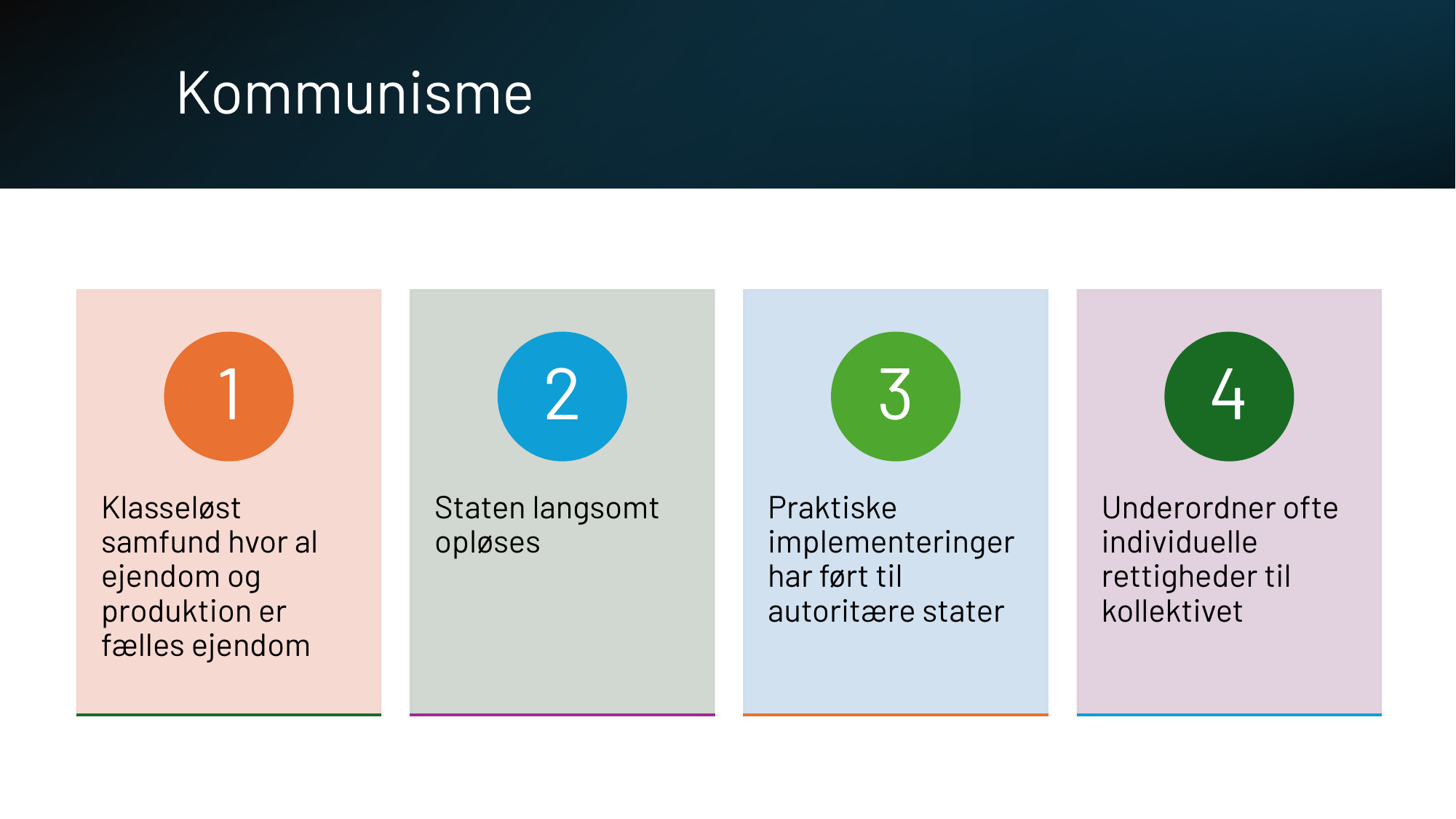

# Kommunisme
Klasseløst samfund hvor al ejendom og produktion er fælles ejendom
1
Staten langsomt opløses
2
Praktiske implementeringer har ført til autoritære stater
3
Underordner ofte individuelle rettigheder til kollektivet
4